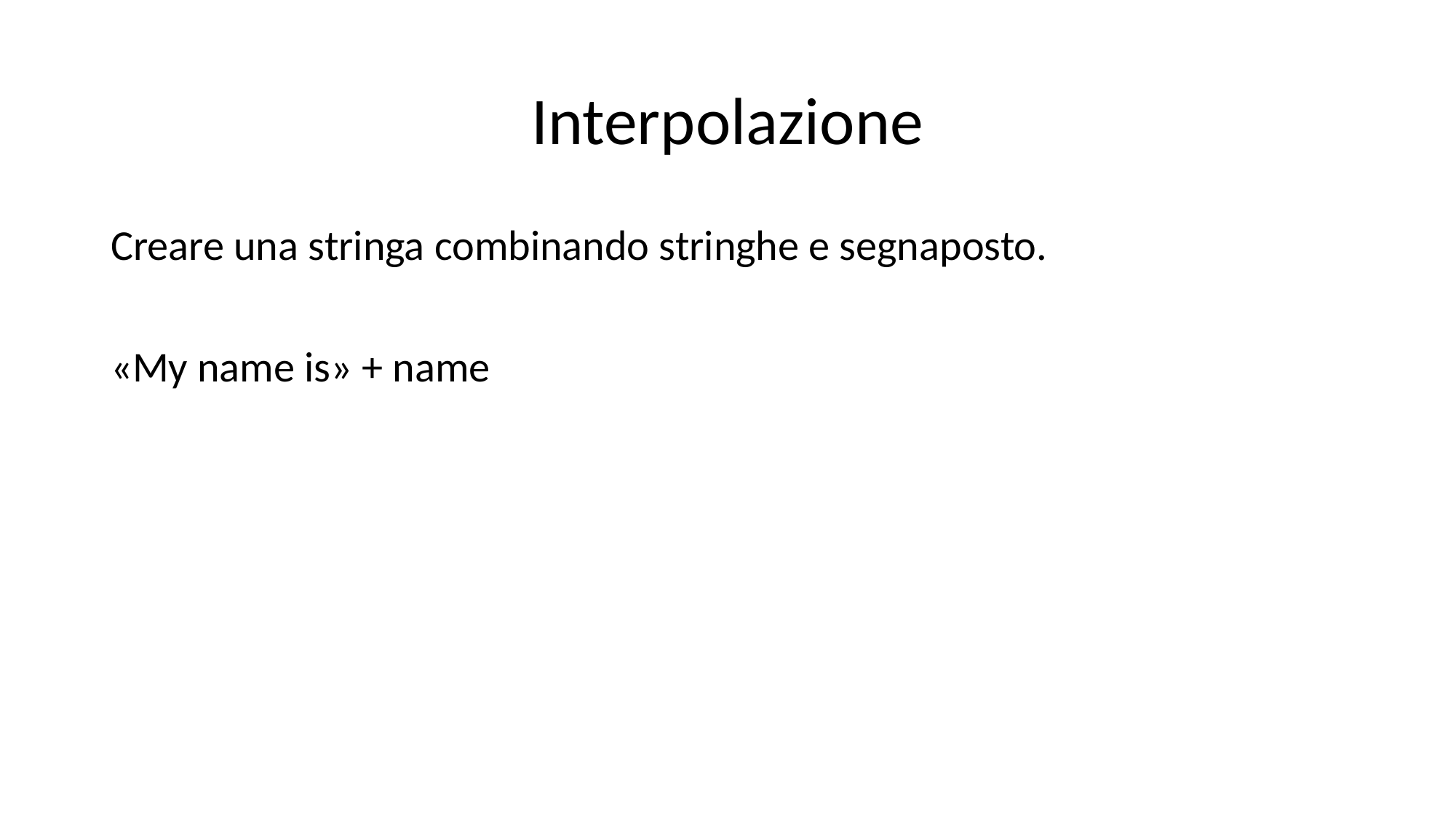

# Interpolazione
Creare una stringa combinando stringhe e segnaposto.

«My name is» + name